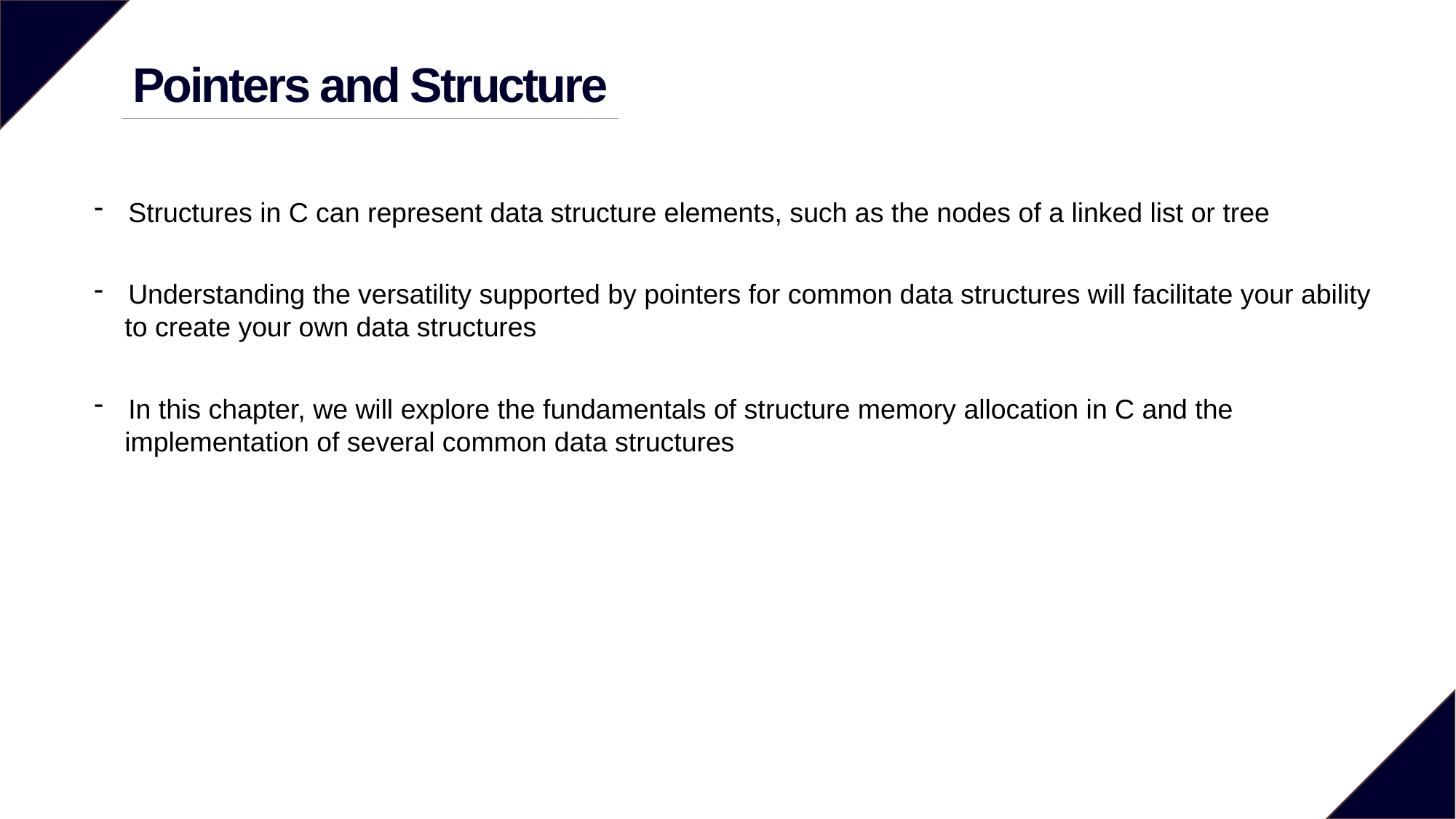

Pointers and Structure
Structures in C can represent data structure elements, such as the nodes of a linked list or tree
Understanding the versatility supported by pointers for common data structures will facilitate your ability
    to create your own data structures
In this chapter, we will explore the fundamentals of structure memory allocation in C and the
    implementation of several common data structures